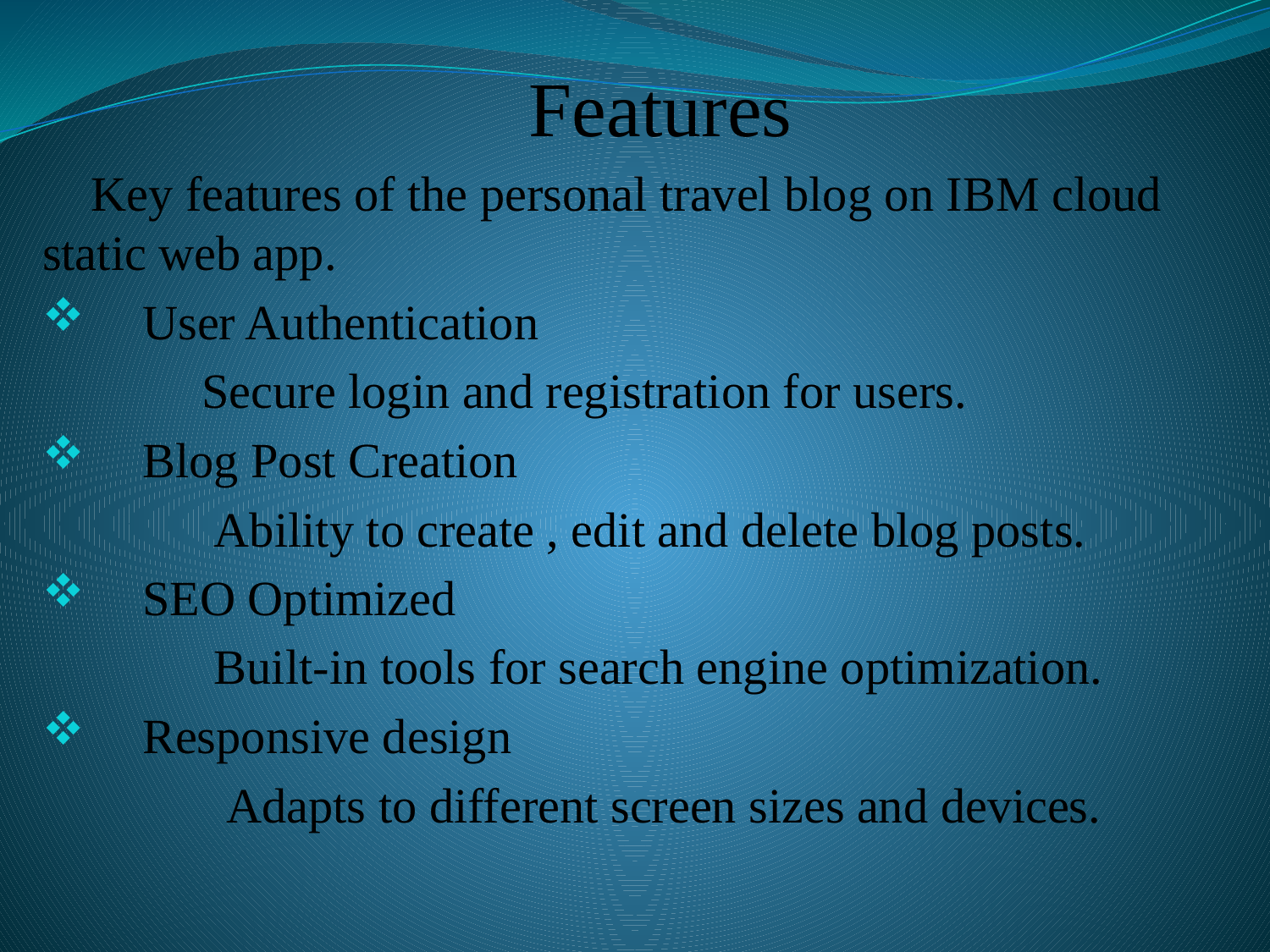

Features
    Key features of the personal travel blog on IBM cloud static web app.
   User Authentication
             Secure login and registration for users.
   Blog Post Creation
              Ability to create , edit and delete blog posts.
   SEO Optimized
              Built-in tools for search engine optimization.
   Responsive design
               Adapts to different screen sizes and devices.